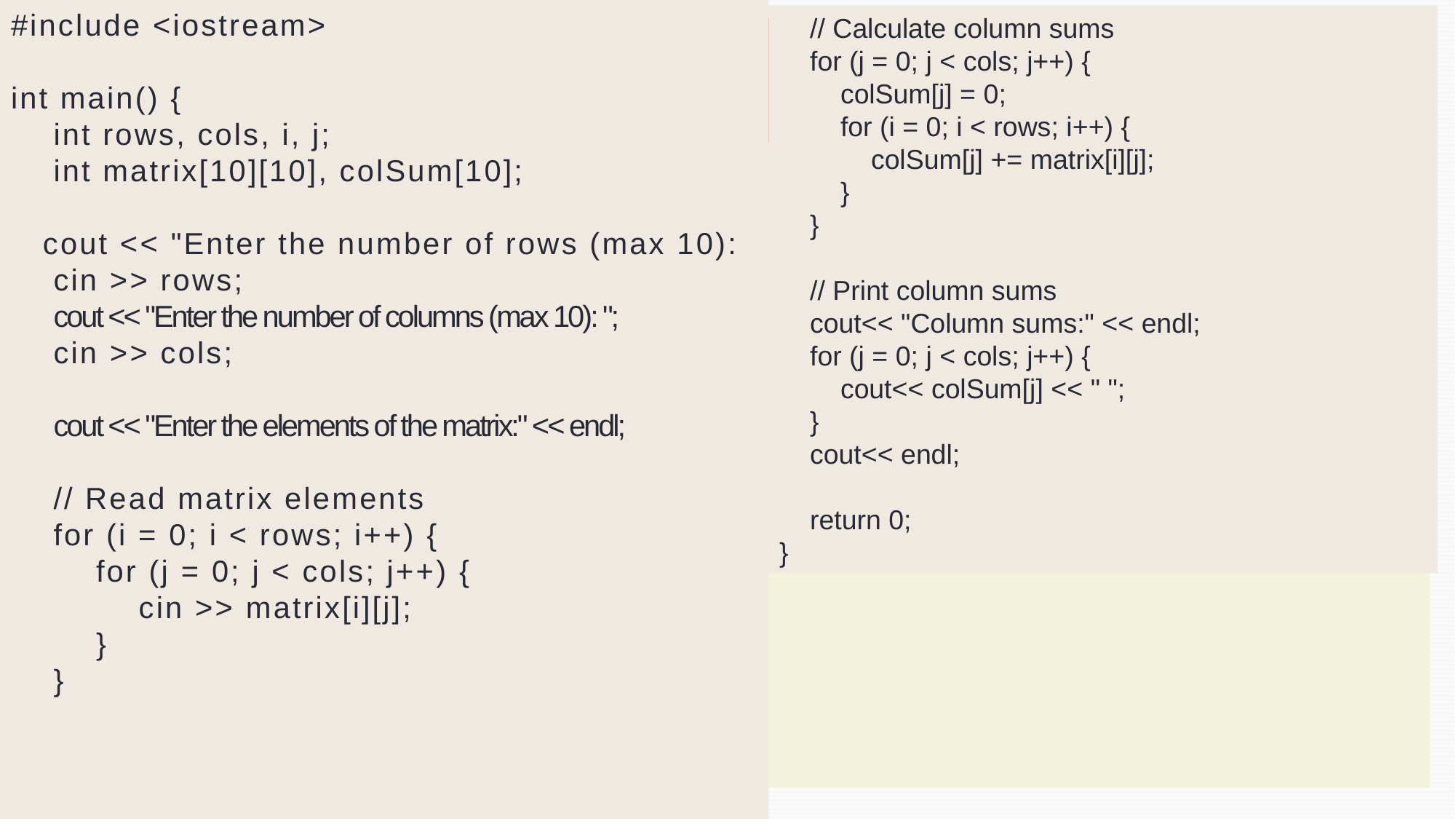

#include <iostream>

int main() {
    int rows, cols, i, j;
    int matrix[10][10], colSum[10];

   cout << "Enter the number of rows (max 10):
    cin >> rows;
    cout << "Enter the number of columns (max 10): ";
    cin >> cols;

    cout << "Enter the elements of the matrix:" << endl;

    // Read matrix elements
    for (i = 0; i < rows; i++) {
        for (j = 0; j < cols; j++) {
            cin >> matrix[i][j];
        }
    }
    // Calculate column sums
    for (j = 0; j < cols; j++) {
        colSum[j] = 0;
        for (i = 0; i < rows; i++) {
            colSum[j] += matrix[i][j];
        }
    }

    // Print column sums
    cout<< "Column sums:" << endl;
    for (j = 0; j < cols; j++) {
        cout<< colSum[j] << " ";
    }
    cout<< endl;

    return 0;
}